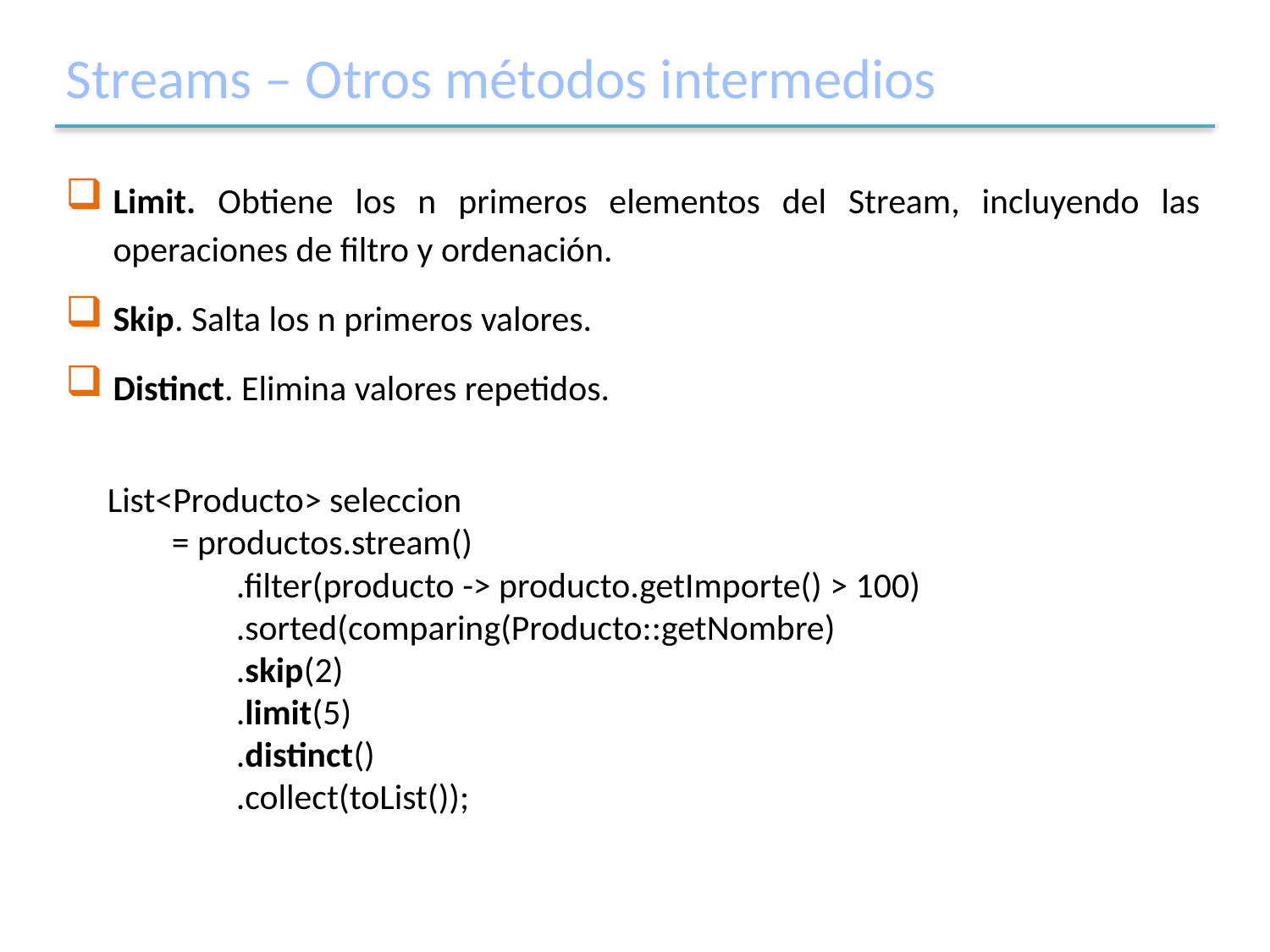

# Streams – Otros métodos intermedios
Limit. Obtiene los n primeros elementos del Stream, incluyendo las operaciones de filtro y ordenación.
Skip. Salta los n primeros valores.
Distinct. Elimina valores repetidos.

List<Producto> seleccion
        = productos.stream()
                .filter(producto -> producto.getImporte() > 100)
                .sorted(comparing(Producto::getNombre)
                .skip(2)
                .limit(5)
                .distinct()
                .collect(toList());